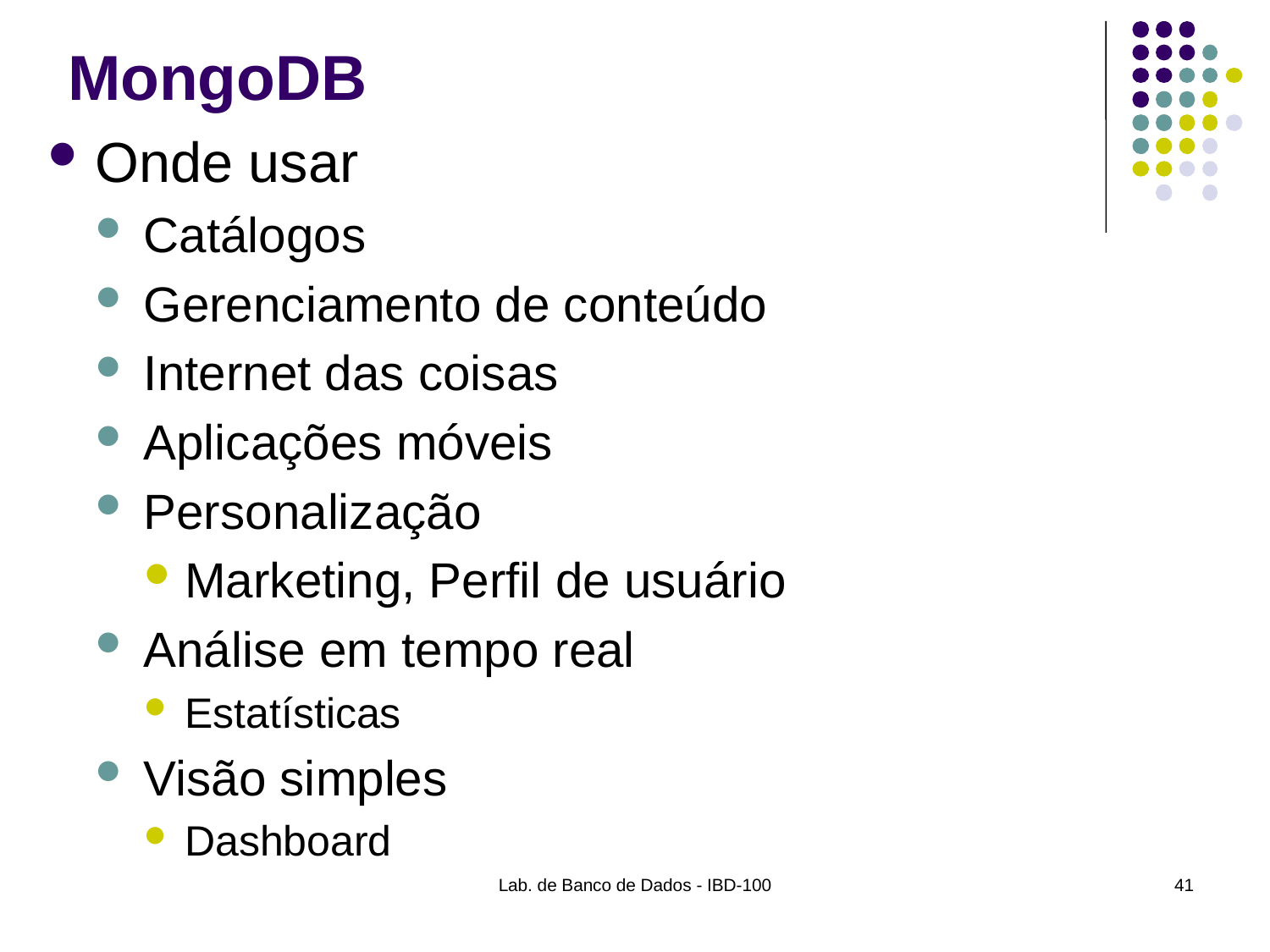

# MongoDB
Onde usar
Catálogos
Gerenciamento de conteúdo
Internet das coisas
Aplicações móveis
Personalização
Marketing, Perfil de usuário
Análise em tempo real
Estatísticas
Visão simples
Dashboard

Lab. de Banco de Dados - IBD-100
41